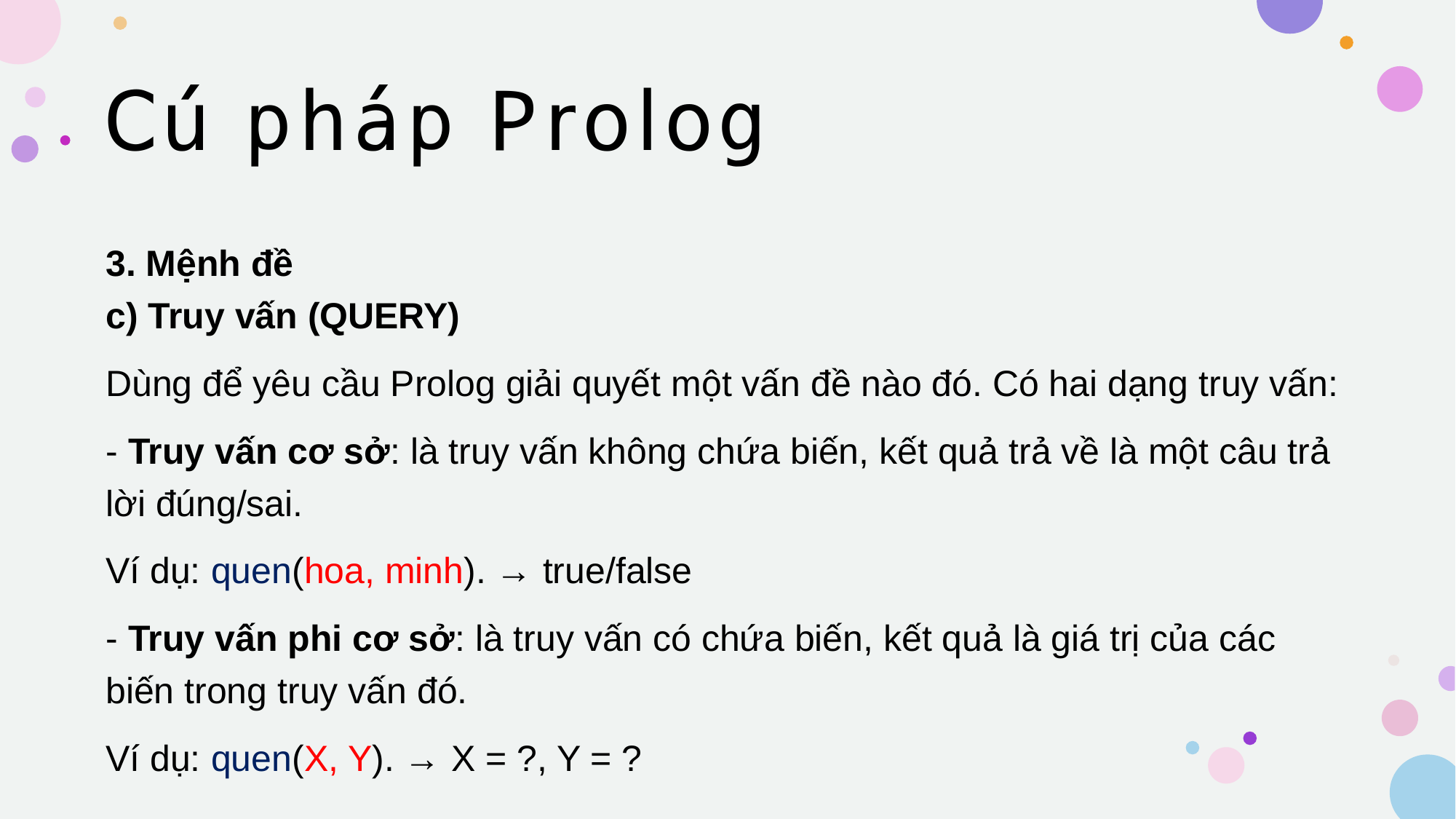

# Cú pháp Prolog
3. Mệnh đề
c) Truy vấn (QUERY)
Dùng để yêu cầu Prolog giải quyết một vấn đề nào đó. Có hai dạng truy vấn:
- Truy vấn cơ sở: là truy vấn không chứa biến, kết quả trả về là một câu trả lời đúng/sai.
Ví dụ: quen(hoa, minh). → true/false
- Truy vấn phi cơ sở: là truy vấn có chứa biến, kết quả là giá trị của các biến trong truy vấn đó.
Ví dụ: quen(X, Y). → X = ?, Y = ?